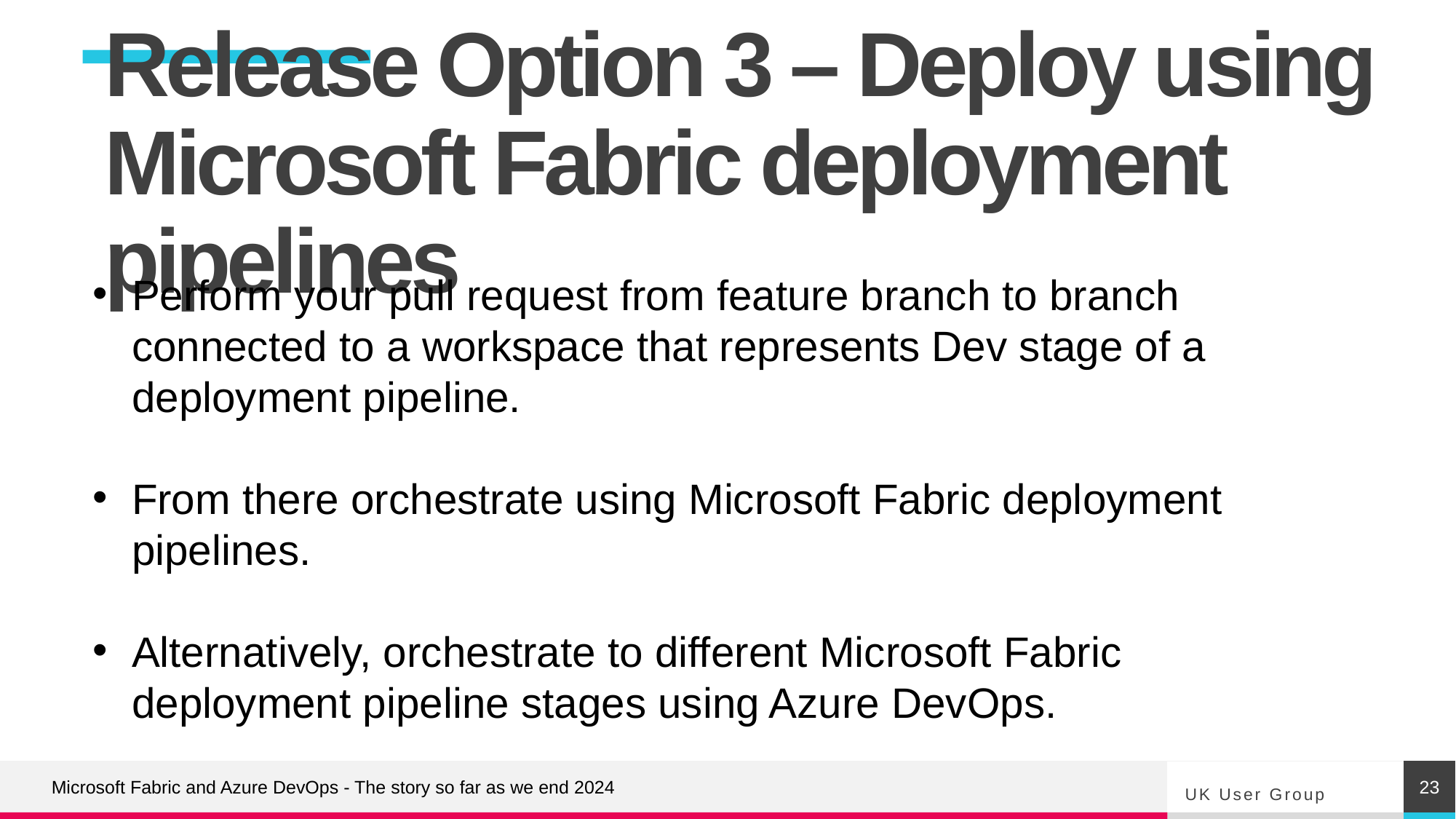

Release Option 3 – Deploy using Microsoft Fabric deployment pipelines
Perform your pull request from feature branch to branch connected to a workspace that represents Dev stage of a deployment pipeline.

From there orchestrate using Microsoft Fabric deployment pipelines.

Alternatively, orchestrate to different Microsoft Fabric deployment pipeline stages using Azure DevOps.
23
Microsoft Fabric and Azure DevOps - The story so far as we end 2024